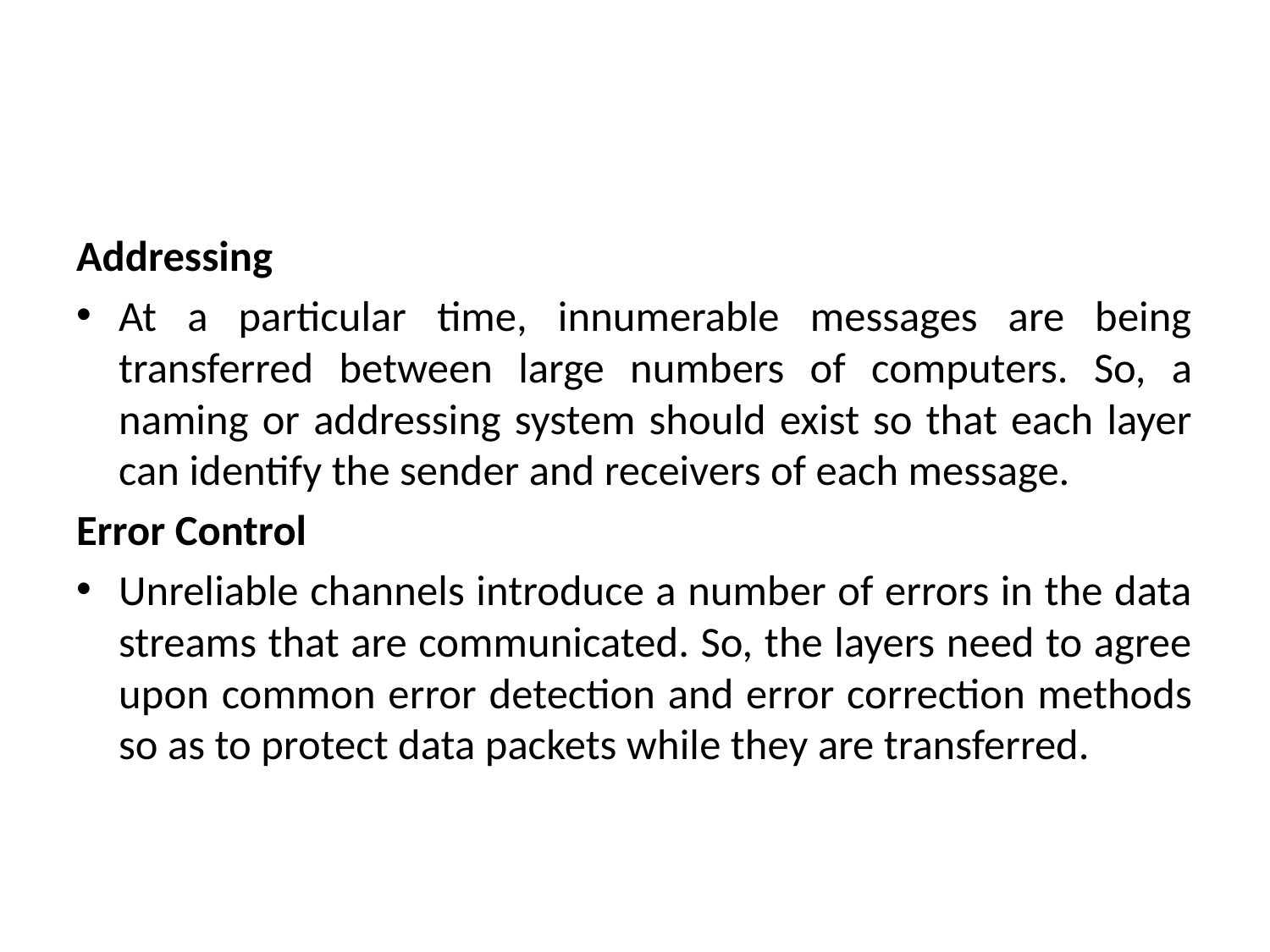

#
Addressing
At a particular time, innumerable messages are being transferred between large numbers of computers. So, a naming or addressing system should exist so that each layer can identify the sender and receivers of each message.
Error Control
Unreliable channels introduce a number of errors in the data streams that are communicated. So, the layers need to agree upon common error detection and error correction methods so as to protect data packets while they are transferred.